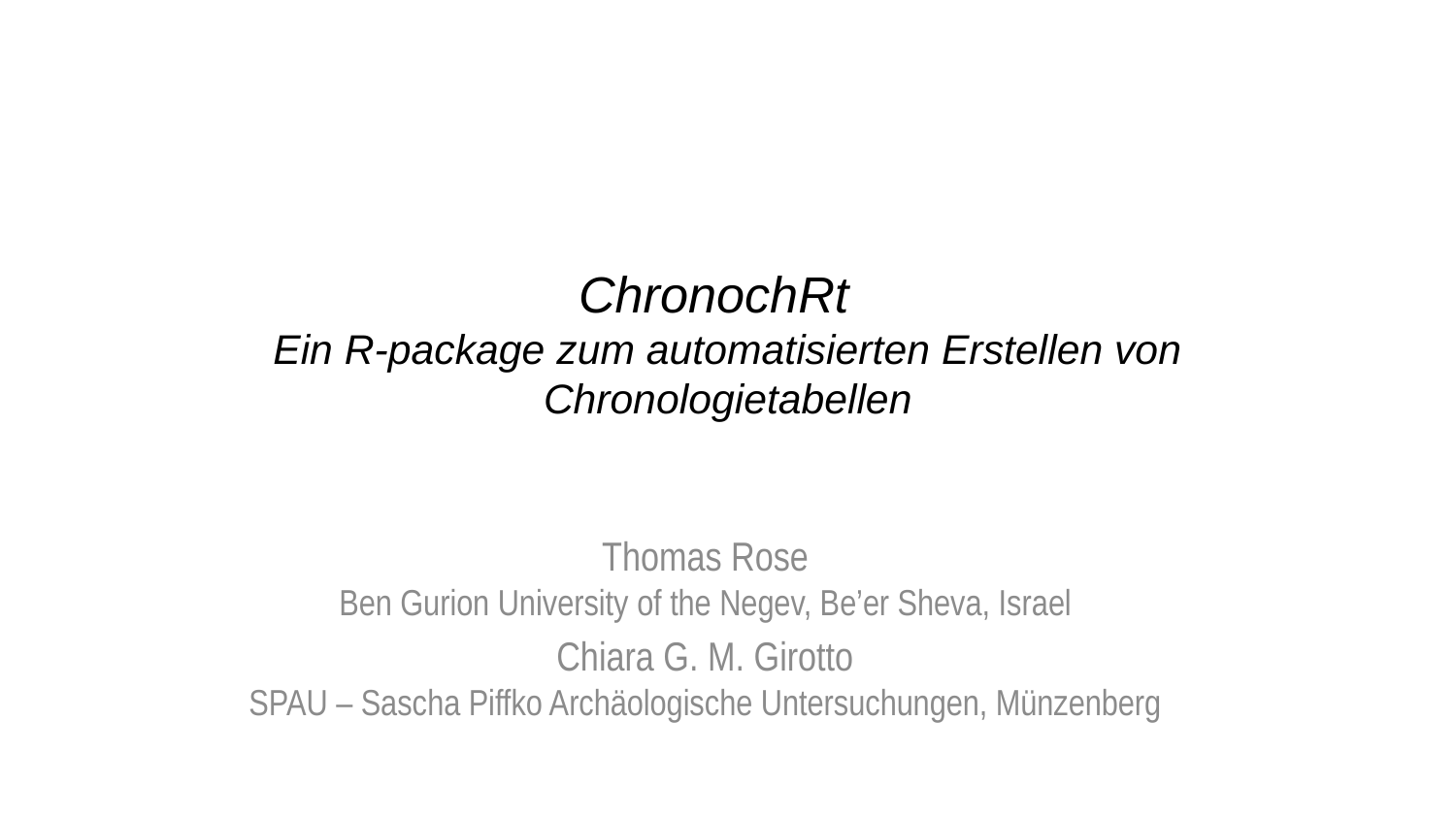

# ChronochRt Ein R-package zum automatisierten Erstellen von Chronologietabellen
Thomas Rose
Ben Gurion University of the Negev, Be’er Sheva, Israel
Chiara G. M. Girotto
SPAU – Sascha Piffko Archäologische Untersuchungen, Münzenberg